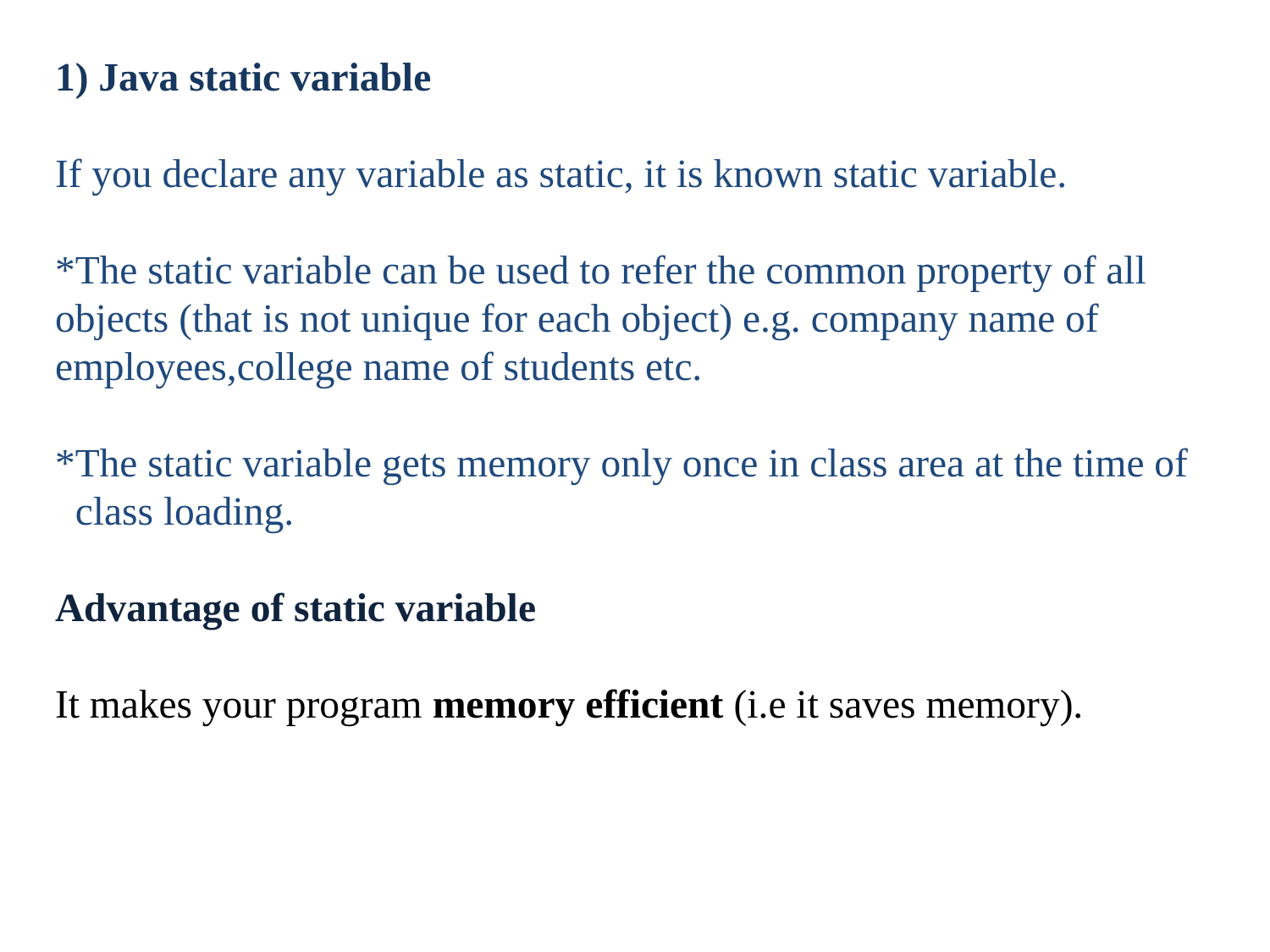

# 1) Java static variable If you declare any variable as static, it is known static variable. *The static variable can be used to refer the common property of all objects (that is not unique for each object) e.g. company name of employees,college name of students etc. *The static variable gets memory only once in class area at the time of    class loading. Advantage of static variable It makes your program memory efficient (i.e it saves memory).